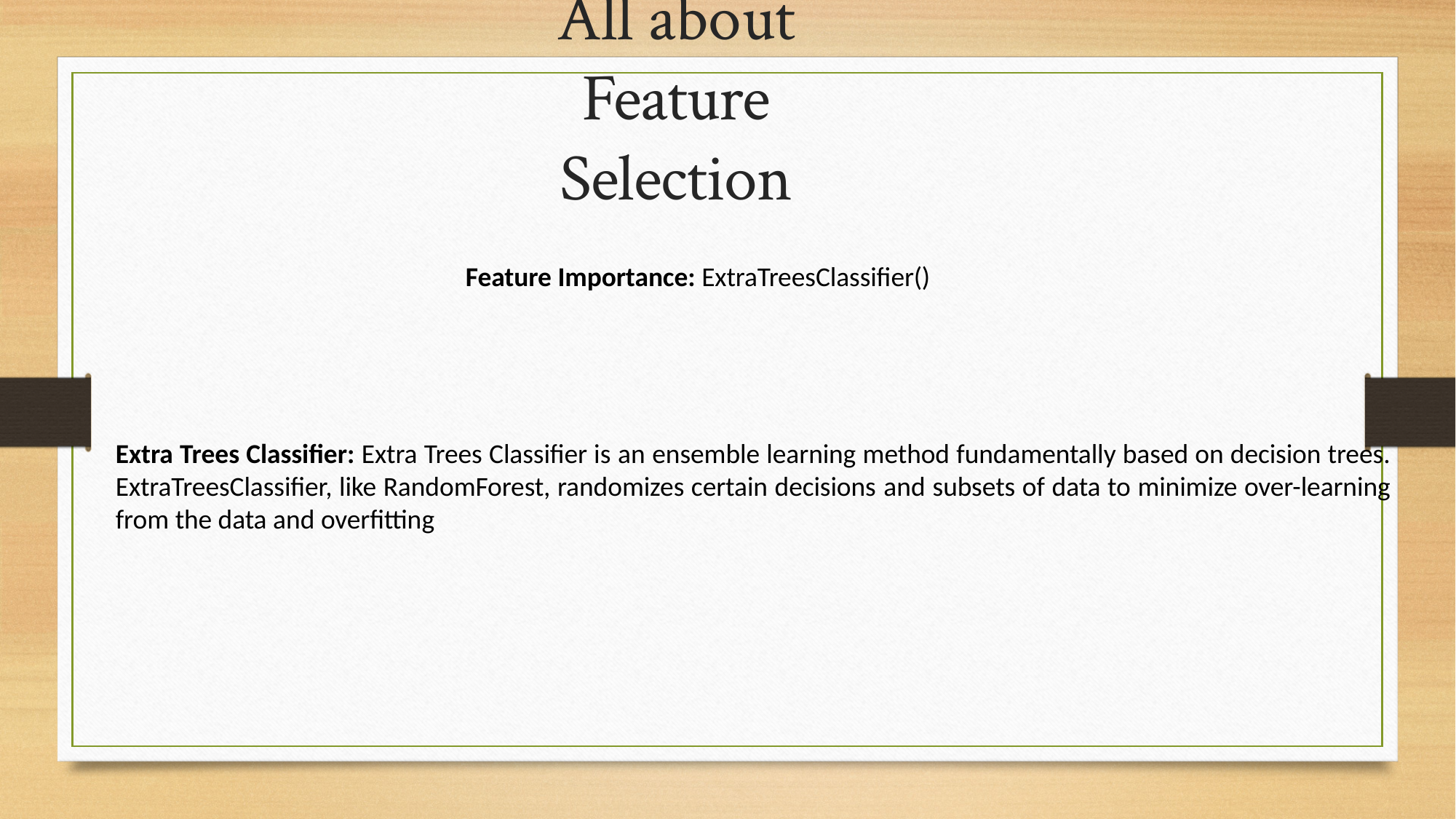

# All about Feature Selection
Feature Importance: ExtraTreesClassifier()
Extra Trees Classifier: Extra Trees Classifier is an ensemble learning method fundamentally based on decision trees.  ExtraTreesClassifier, like RandomForest, randomizes certain decisions and subsets of data to minimize over-learning  from the data and overfitting